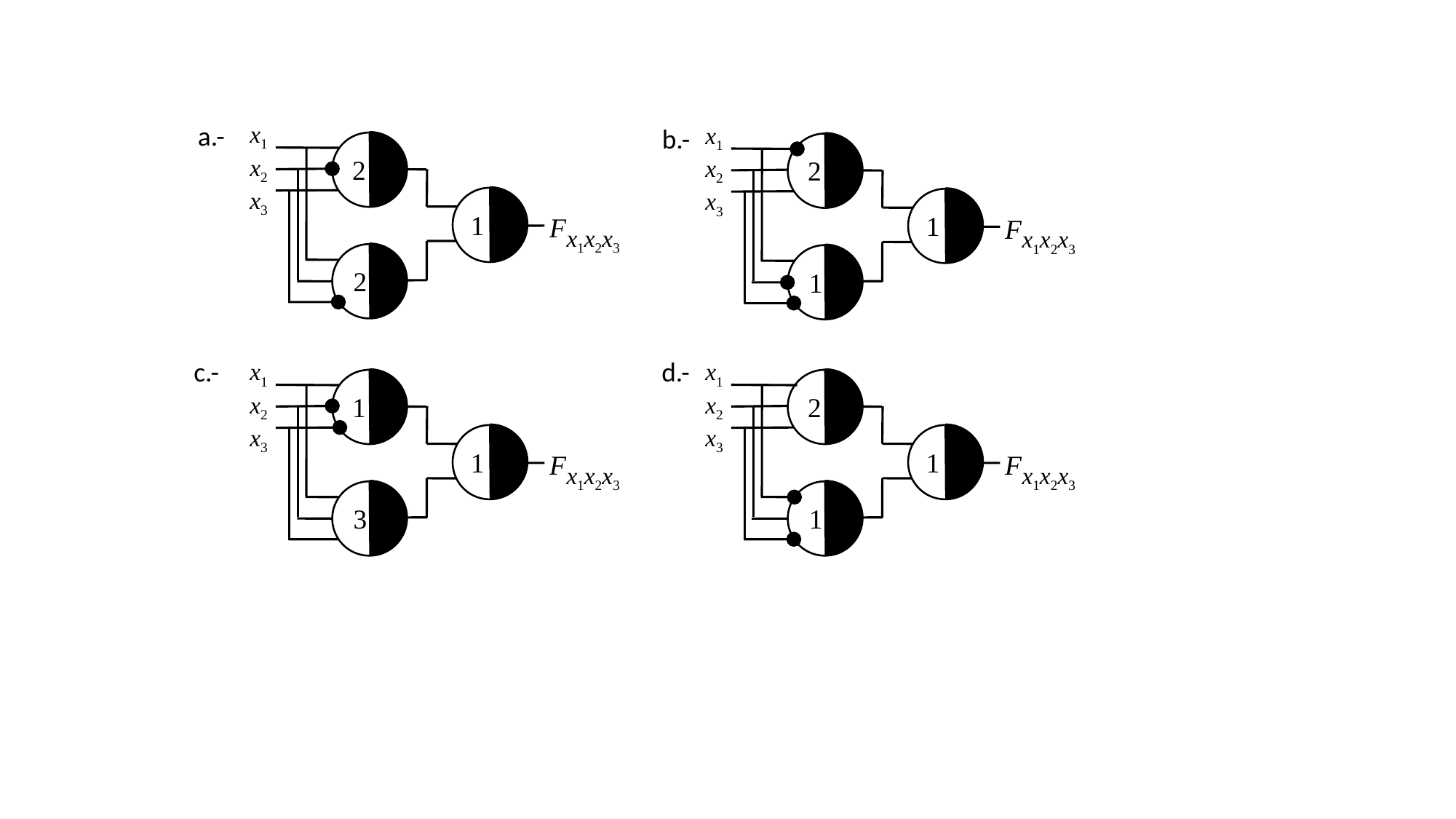

a.-
x1
x2
x3
2

1

F
x1x2x3
2

x1
x2
x3
2

1

F
x1x2x3
1

b.-
c.-
d.-
x1
x2
x3
1

1

F
x1x2x3
3

x1
x2
x3
2

1

F
x1x2x3
1